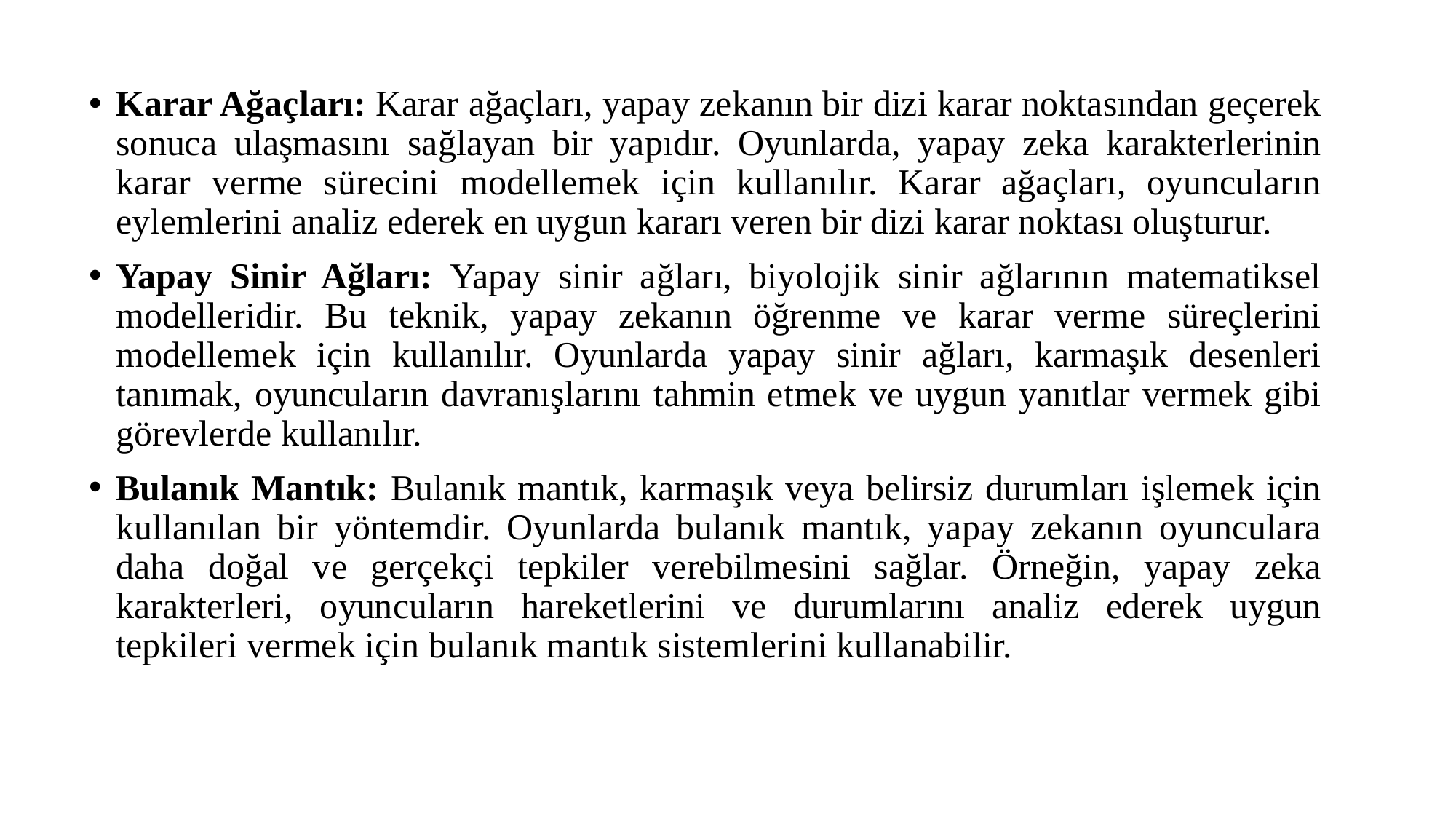

Karar Ağaçları: Karar ağaçları, yapay zekanın bir dizi karar noktasından geçerek sonuca ulaşmasını sağlayan bir yapıdır. Oyunlarda, yapay zeka karakterlerinin karar verme sürecini modellemek için kullanılır. Karar ağaçları, oyuncuların eylemlerini analiz ederek en uygun kararı veren bir dizi karar noktası oluşturur.
Yapay Sinir Ağları: Yapay sinir ağları, biyolojik sinir ağlarının matematiksel modelleridir. Bu teknik, yapay zekanın öğrenme ve karar verme süreçlerini modellemek için kullanılır. Oyunlarda yapay sinir ağları, karmaşık desenleri tanımak, oyuncuların davranışlarını tahmin etmek ve uygun yanıtlar vermek gibi görevlerde kullanılır.
Bulanık Mantık: Bulanık mantık, karmaşık veya belirsiz durumları işlemek için kullanılan bir yöntemdir. Oyunlarda bulanık mantık, yapay zekanın oyunculara daha doğal ve gerçekçi tepkiler verebilmesini sağlar. Örneğin, yapay zeka karakterleri, oyuncuların hareketlerini ve durumlarını analiz ederek uygun tepkileri vermek için bulanık mantık sistemlerini kullanabilir.